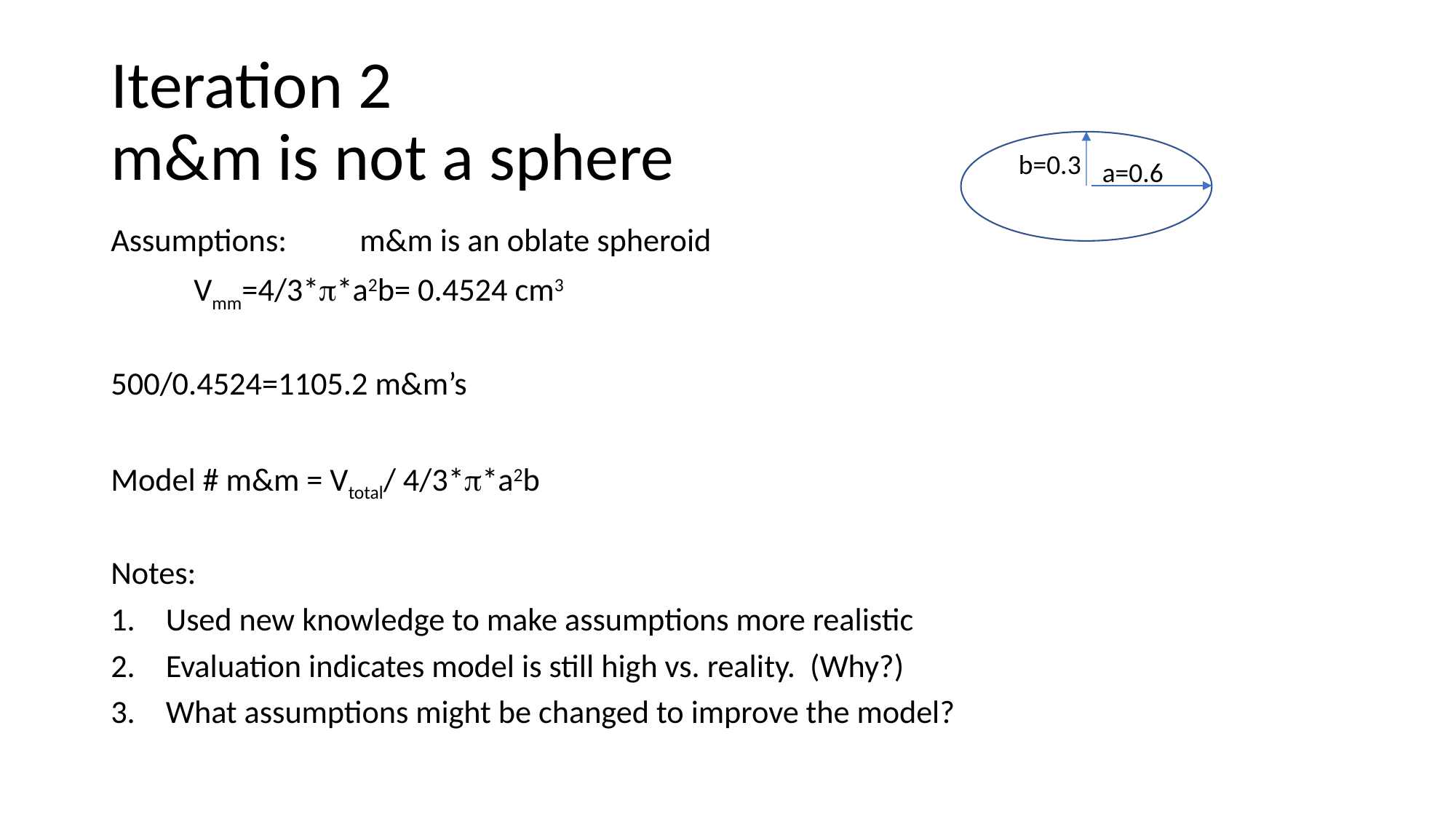

# Iteration 2 m&m is not a sphere

b=0.3
a=0.6
Assumptions:	m&m is an oblate spheroid
			Vmm=4/3*π*a2b= 0.4524 cm3

500/0.4524=1105.2 m&m’s

Model # m&m = Vtotal/ 4/3*π*a2b

Notes:
Used new knowledge to make assumptions more realistic
Evaluation indicates model is still high vs. reality.  (Why?)
What assumptions might be changed to improve the model?